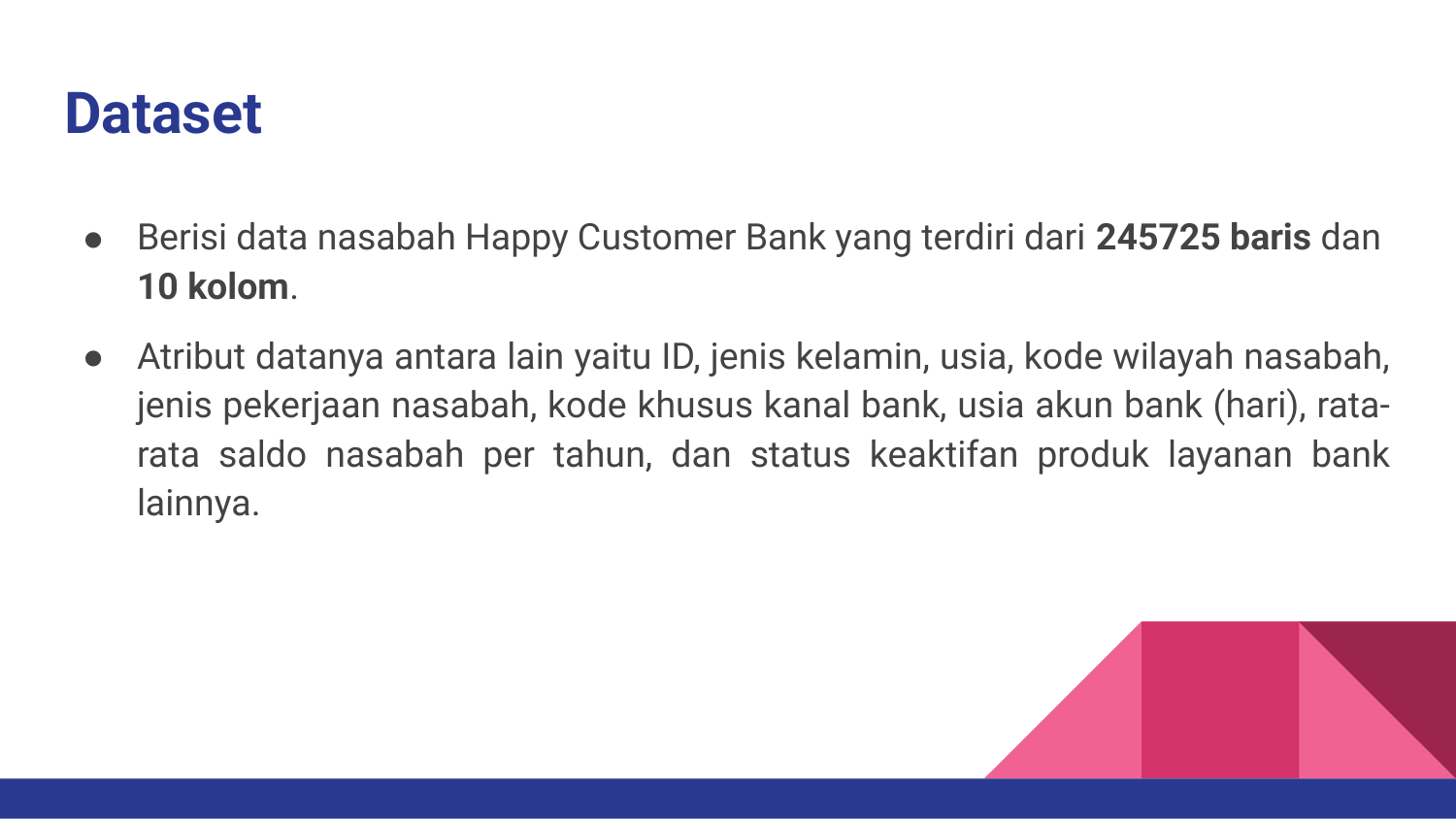

# Dataset
Berisi data nasabah Happy Customer Bank yang terdiri dari 245725 baris dan 10 kolom.
Atribut datanya antara lain yaitu ID, jenis kelamin, usia, kode wilayah nasabah, jenis pekerjaan nasabah, kode khusus kanal bank, usia akun bank (hari), rata-rata saldo nasabah per tahun, dan status keaktifan produk layanan bank lainnya.